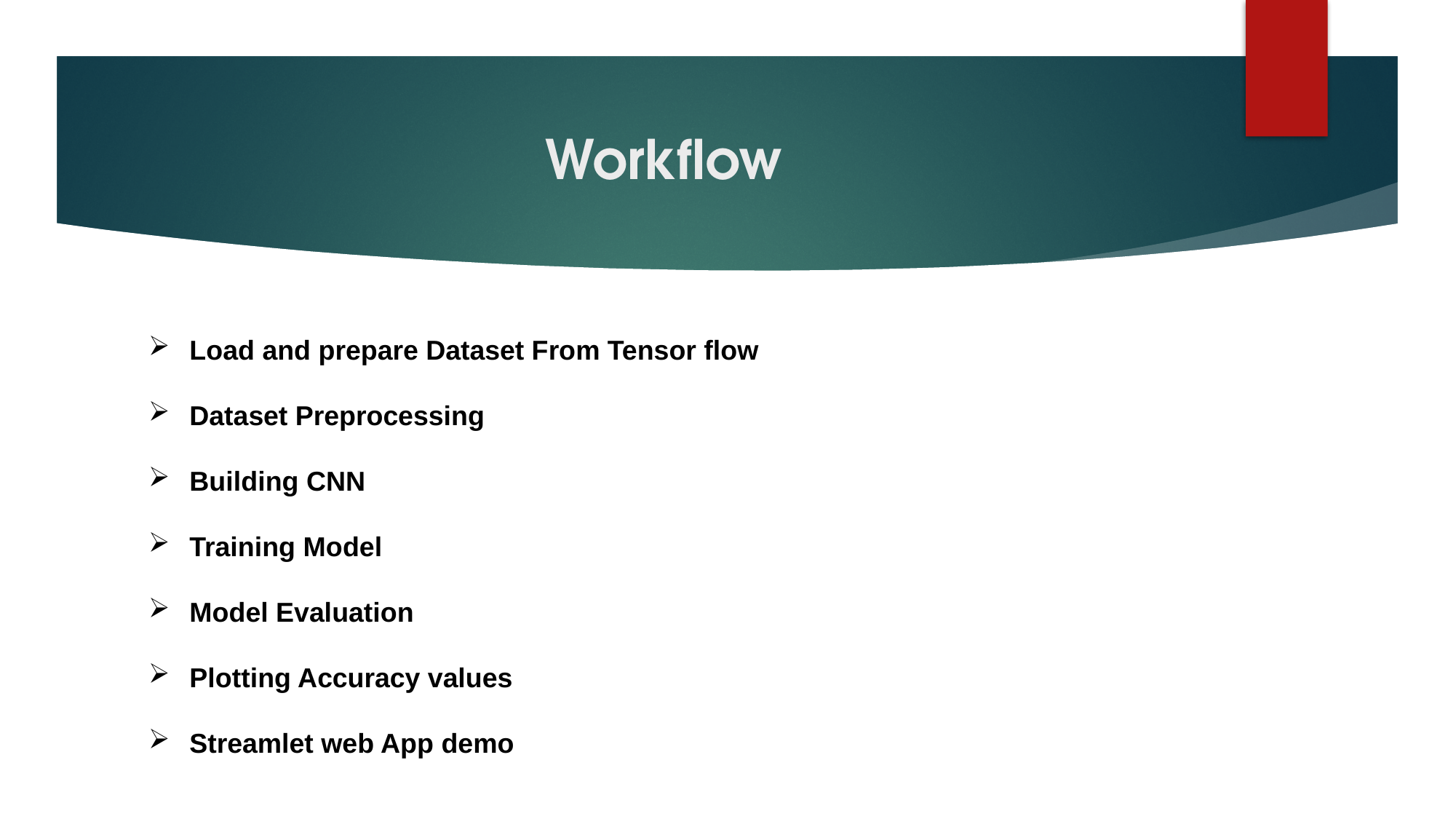

# Workflow
Load and prepare Dataset From Tensor flow
Dataset Preprocessing
Building CNN
Training Model
Model Evaluation
Plotting Accuracy values
Streamlet web App demo